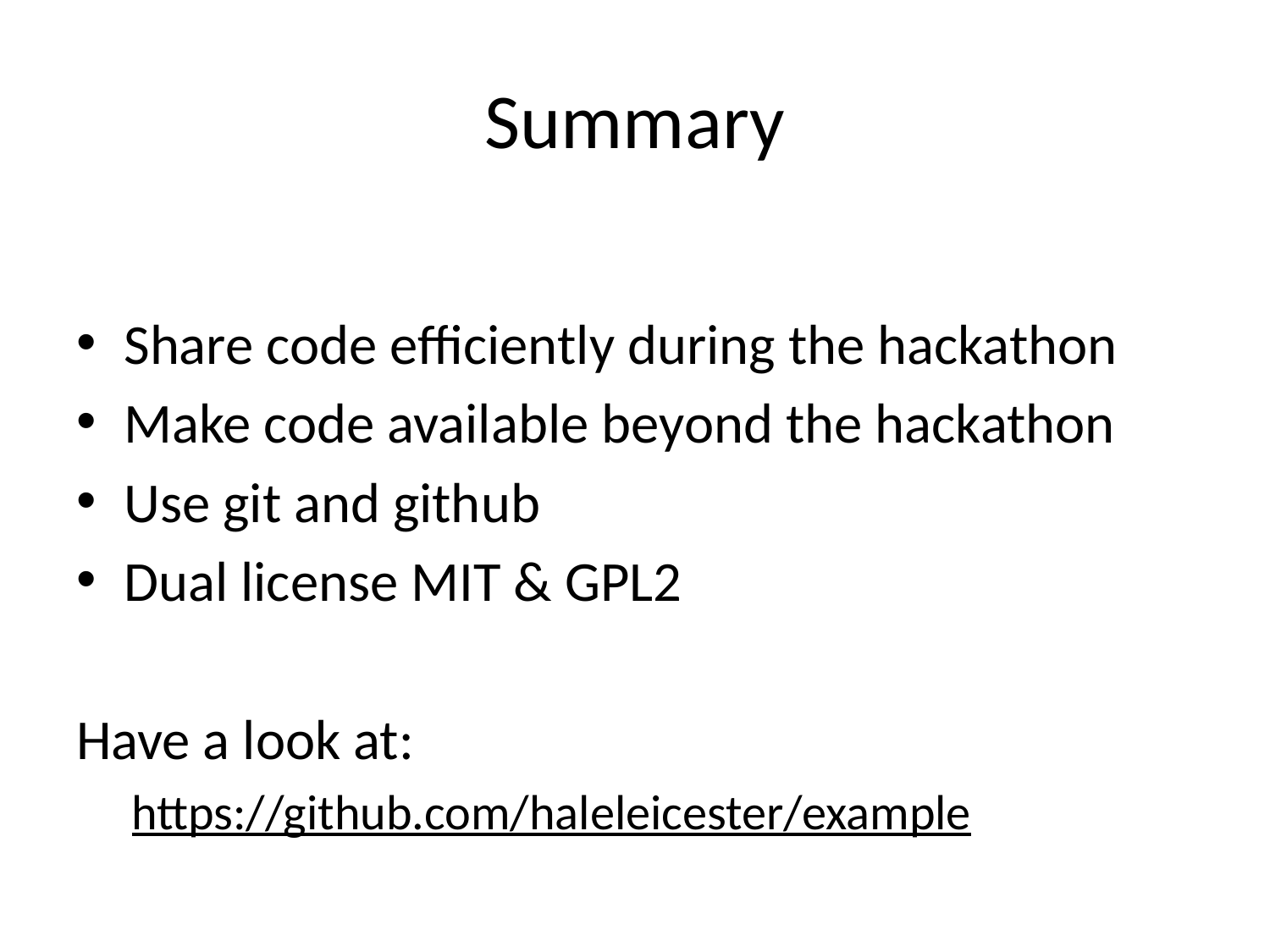

# Summary

Share code efficiently during the hackathon
Make code available beyond the hackathon
Use git and github
Dual license MIT & GPL2

Have a look at:
https://github.com/haleleicester/example